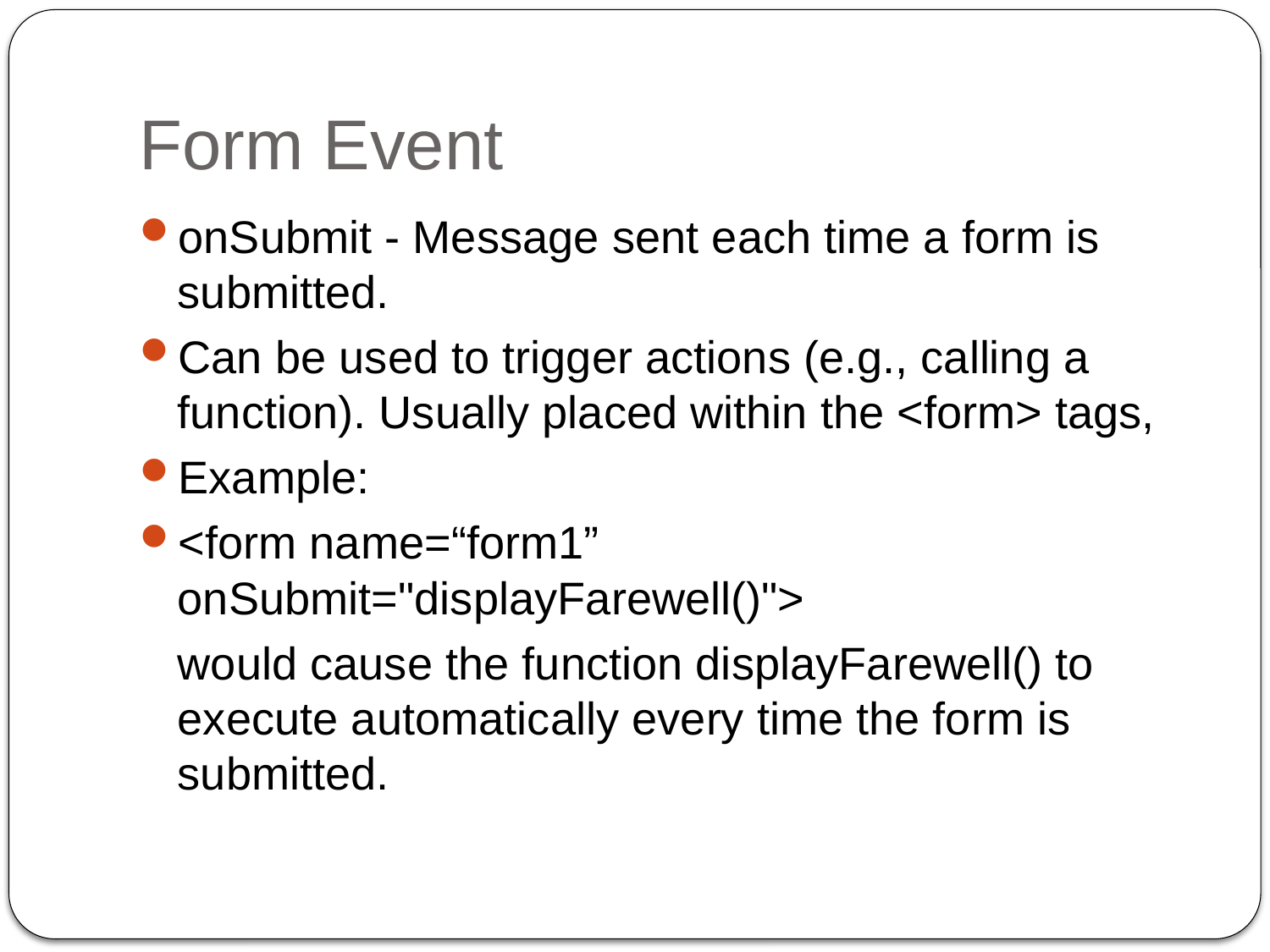

# Form Event
onSubmit - Message sent each time a form is submitted.
Can be used to trigger actions (e.g., calling a function). Usually placed within the <form> tags,
Example:
<form name=“form1”  onSubmit="displayFarewell()">
	would cause the function displayFarewell() to execute automatically every time the form is submitted.